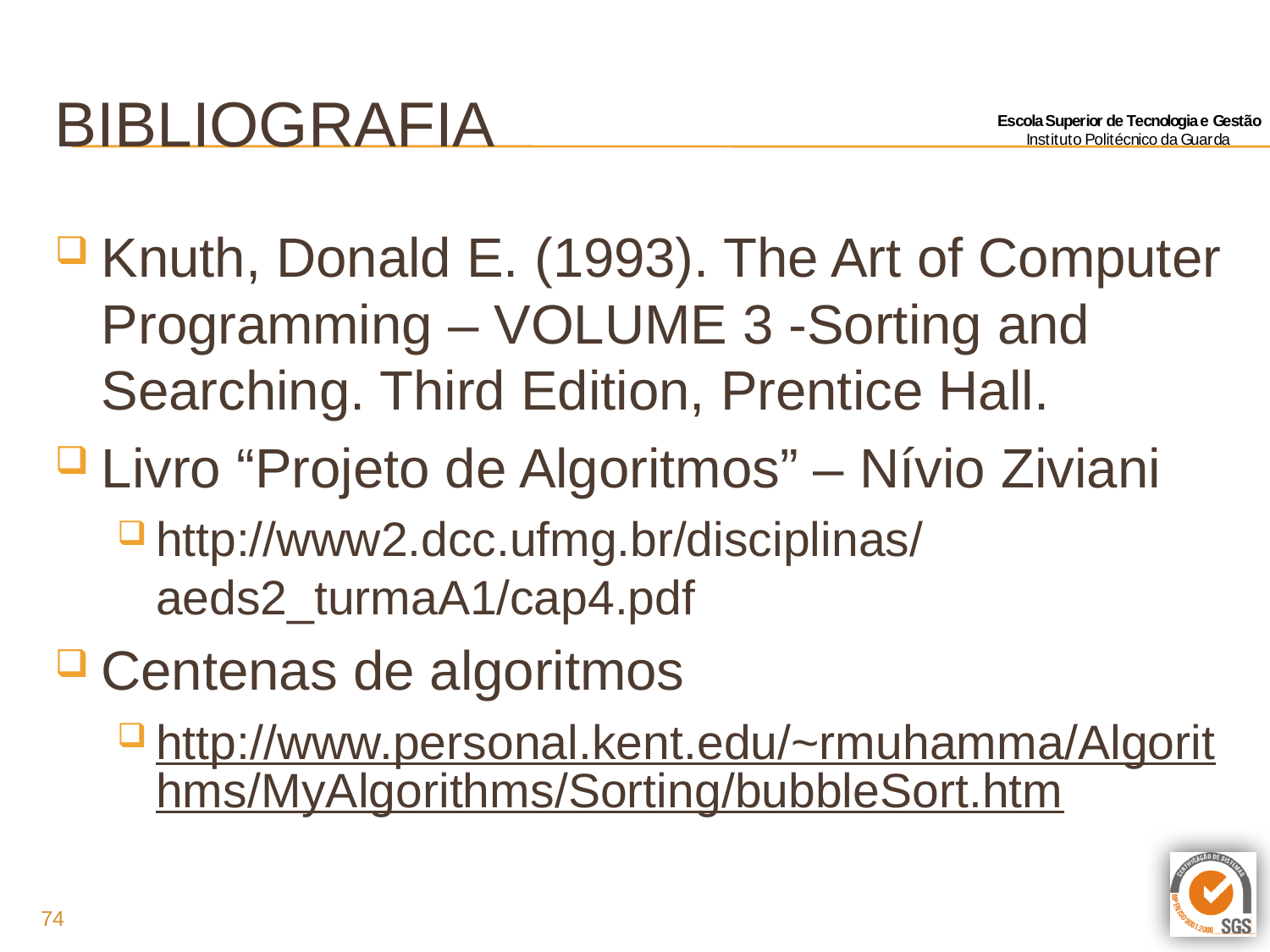

# Bibliografia
Knuth, Donald E. (1993). The Art of Computer Programming – VOLUME 3 -Sorting and Searching. Third Edition, Prentice Hall.
Livro “Projeto de Algoritmos” – Nívio Ziviani
http://www2.dcc.ufmg.br/disciplinas/aeds2_turmaA1/cap4.pdf
Centenas de algoritmos
http://www.personal.kent.edu/~rmuhamma/Algorithms/MyAlgorithms/Sorting/bubbleSort.htm

74